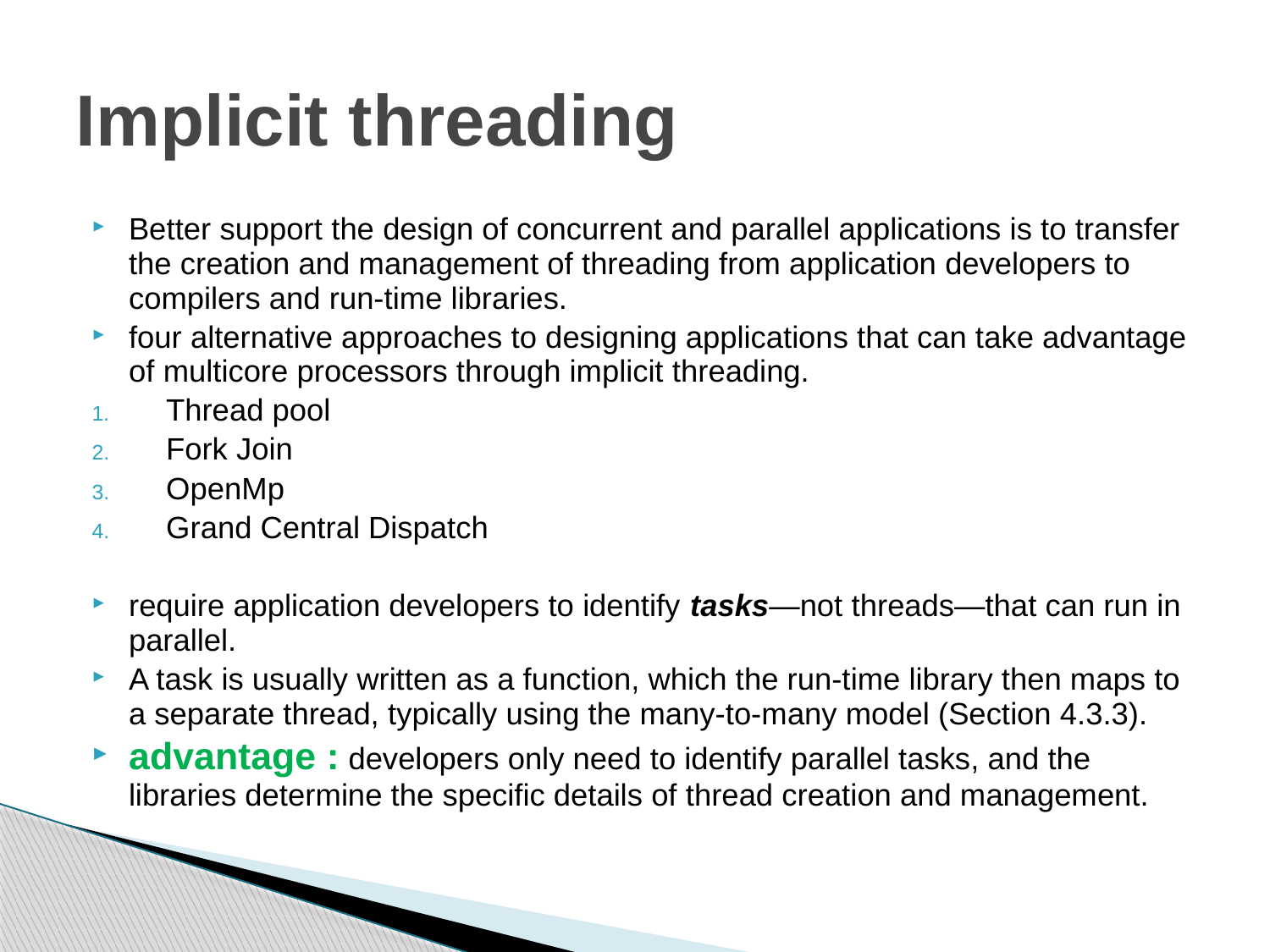

# Implicit threading
Better support the design of concurrent and parallel applications is to transfer the creation and management of threading from application developers to compilers and run-time libraries.
four alternative approaches to designing applications that can take advantage of multicore processors through implicit threading.
Thread pool
Fork Join
OpenMp
Grand Central Dispatch

require application developers to identify tasks—not threads—that can run in parallel.
A task is usually written as a function, which the run-time library then maps to a separate thread, typically using the many-to-many model (Section 4.3.3).
advantage : developers only need to identify parallel tasks, and the libraries determine the specific details of thread creation and management.